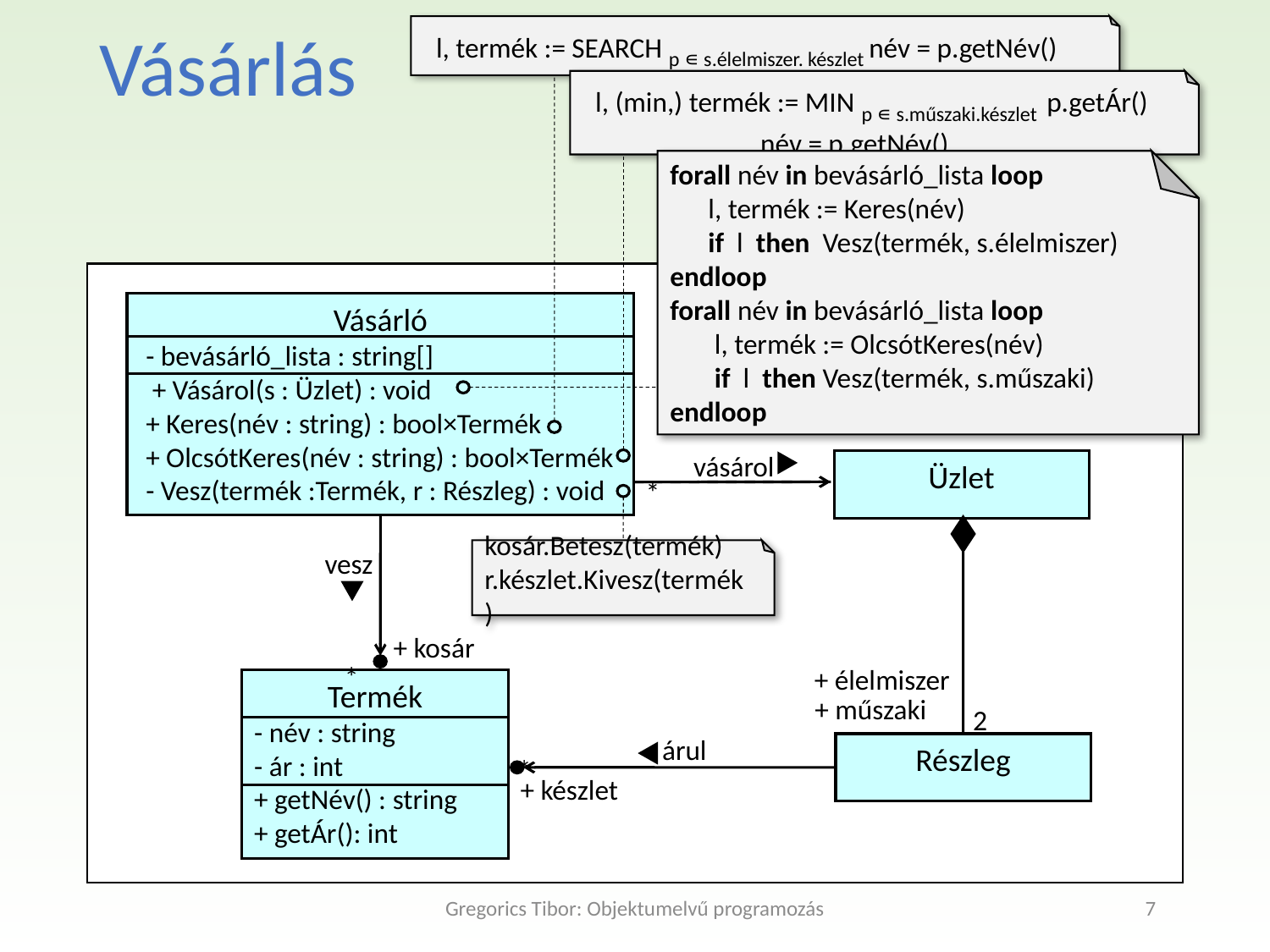

l, termék := SEARCH p ∊ s.élelmiszer. készlet név = p.getNév()
  l, (min,) termék := MIN p ∊ s.műszaki.készlet  p.getÁr()
                            név = p.getNév()
forall név in bevásárló_lista loop
      l, termék := Keres(név)
      if  l  then  Vesz(termék, s.élelmiszer)
endloop
forall név in bevásárló_lista loop
       l, termék := OlcsótKeres(név)
       if  l  then Vesz(termék, s.műszaki) endloop
Vásárlás

Vásárló
 - bevásárló_lista : string[]
  + Vásárol(s : Üzlet) : void
 + Keres(név : string) : bool×Termék
 + OlcsótKeres(név : string) : bool×Termék
 - Vesz(termék :Termék, r : Részleg) : void

kosár.Betesz(termék)
r.készlet.Kivesz(termék)
*
vásárol

Üzlet

vesz

+ kosár
*

+ élelmiszer
Termék
- név : string
- ár : int
+ getNév() : string
+ getÁr(): int
2
+ műszaki

*
árul
Részleg

+ készlet
Gregorics Tibor: Objektumelvű programozás
7